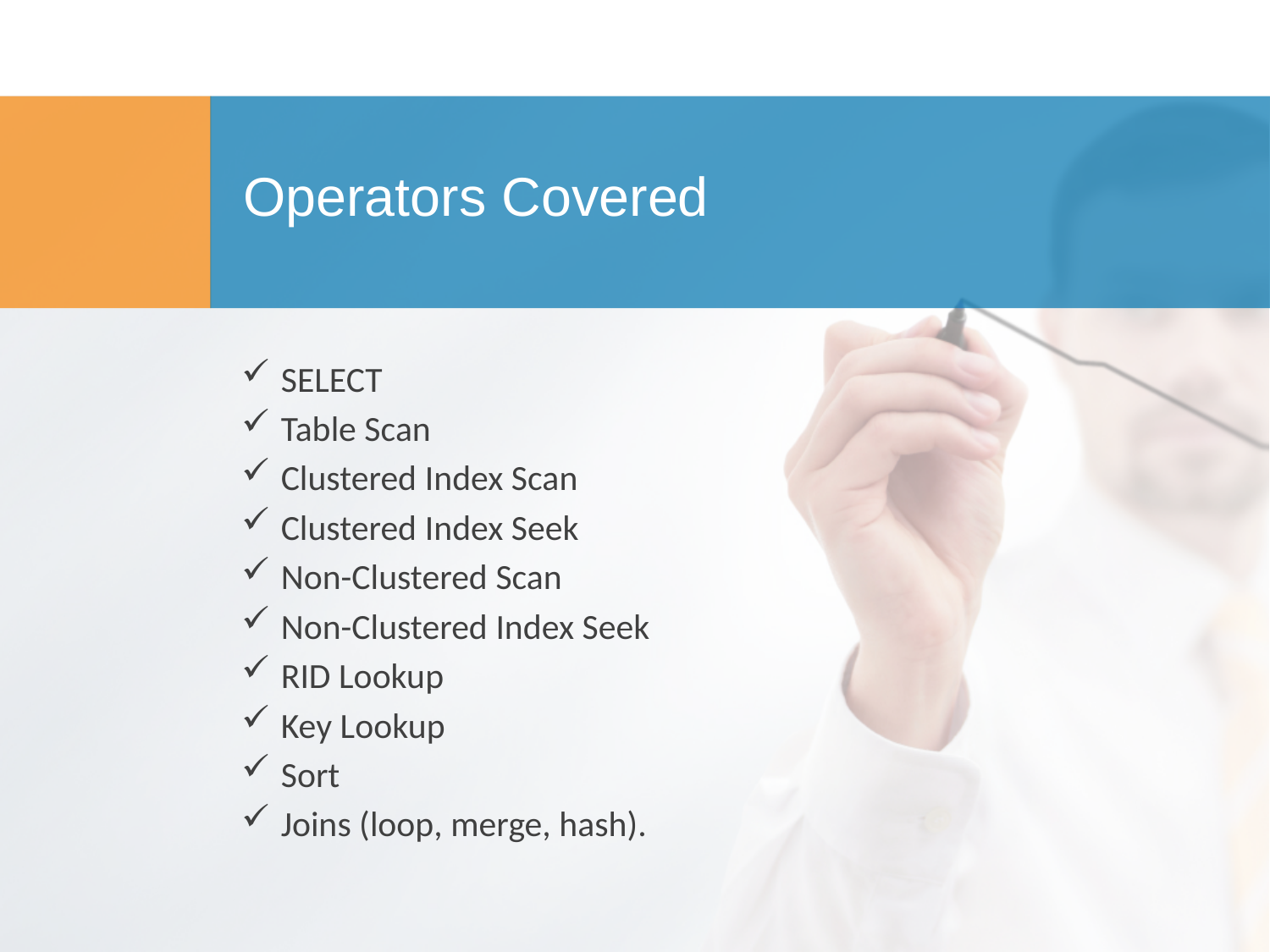

# Operators Covered
SELECT
Table Scan
Clustered Index Scan
Clustered Index Seek
Non-Clustered Scan
Non-Clustered Index Seek
RID Lookup
Key Lookup
Sort
Joins (loop, merge, hash).